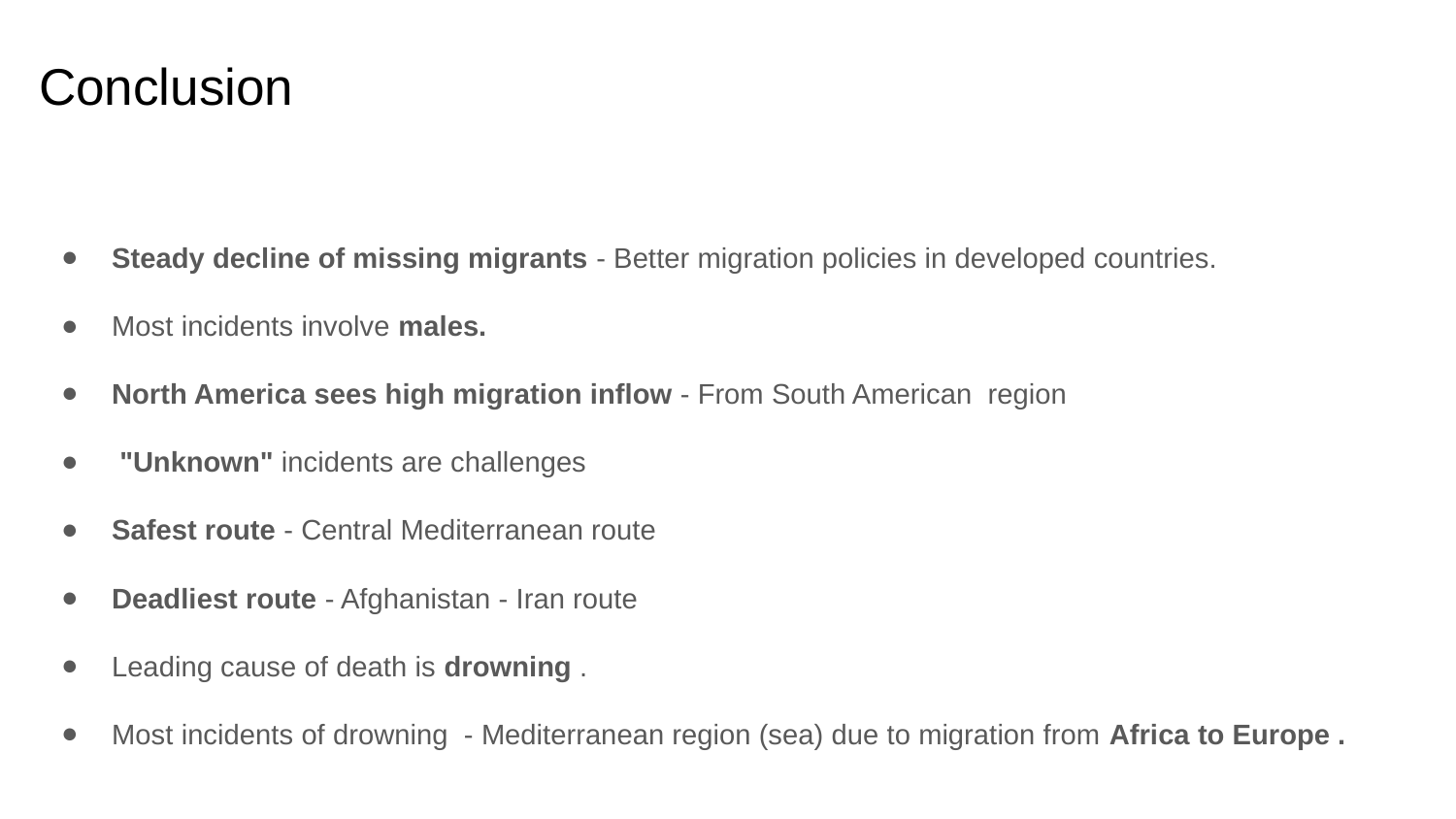

# Conclusion
Steady decline of missing migrants - Better migration policies in developed countries.
Most incidents involve males.
North America sees high migration inflow - From South American  region
 "Unknown" incidents are challenges
Safest route - Central Mediterranean route
Deadliest route - Afghanistan - Iran route
Leading cause of death is drowning .
Most incidents of drowning  - Mediterranean region (sea) due to migration from Africa to Europe .